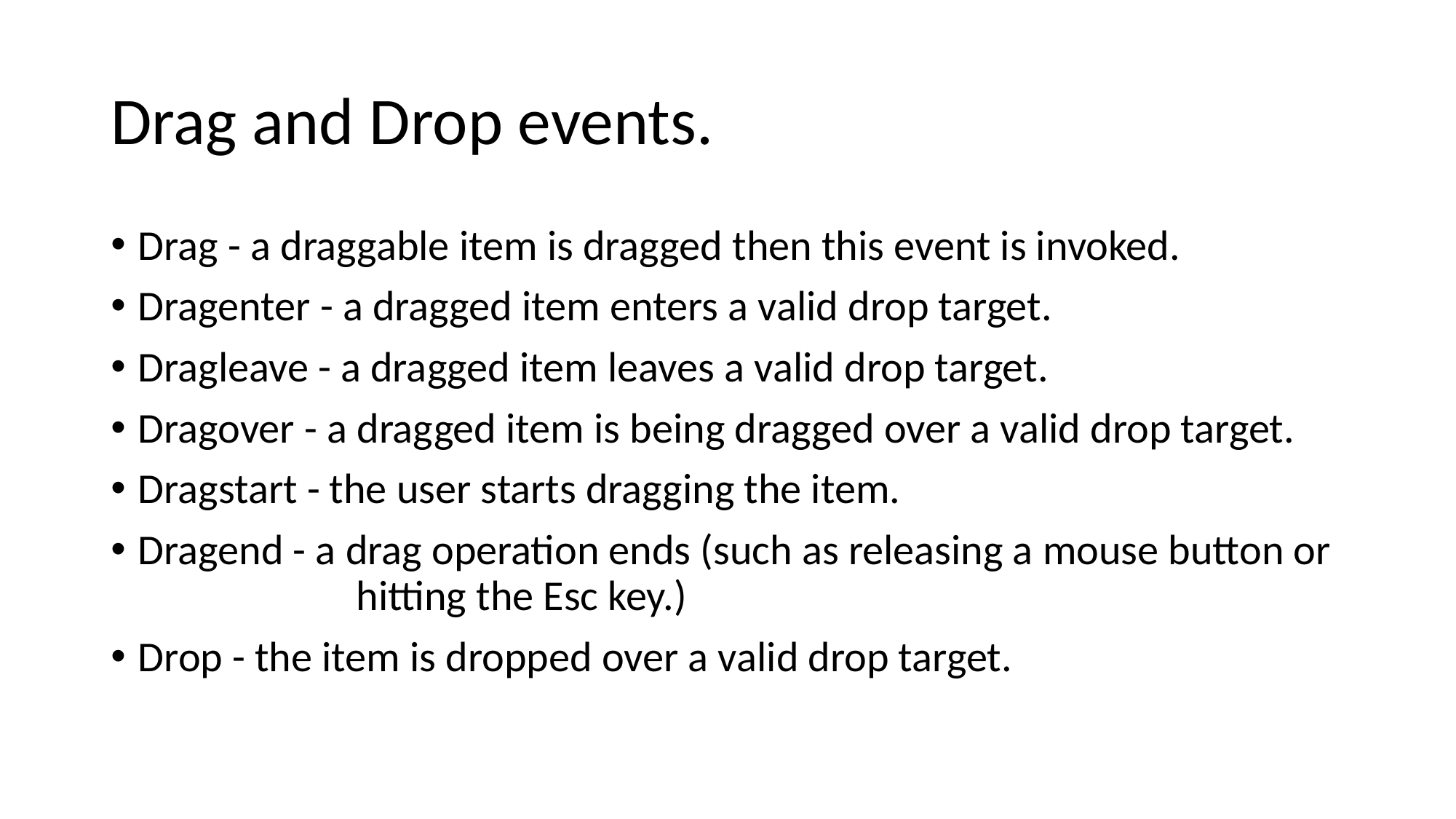

# Drag and Drop events.
Drag - a draggable item is dragged then this event is invoked.
Dragenter - a dragged item enters a valid drop target.
Dragleave - a dragged item leaves a valid drop target.
Dragover - a dragged item is being dragged over a valid drop target.
Dragstart - the user starts dragging the item.
Dragend - a drag operation ends (such as releasing a mouse button or 		hitting the Esc key.)
Drop - the item is dropped over a valid drop target.